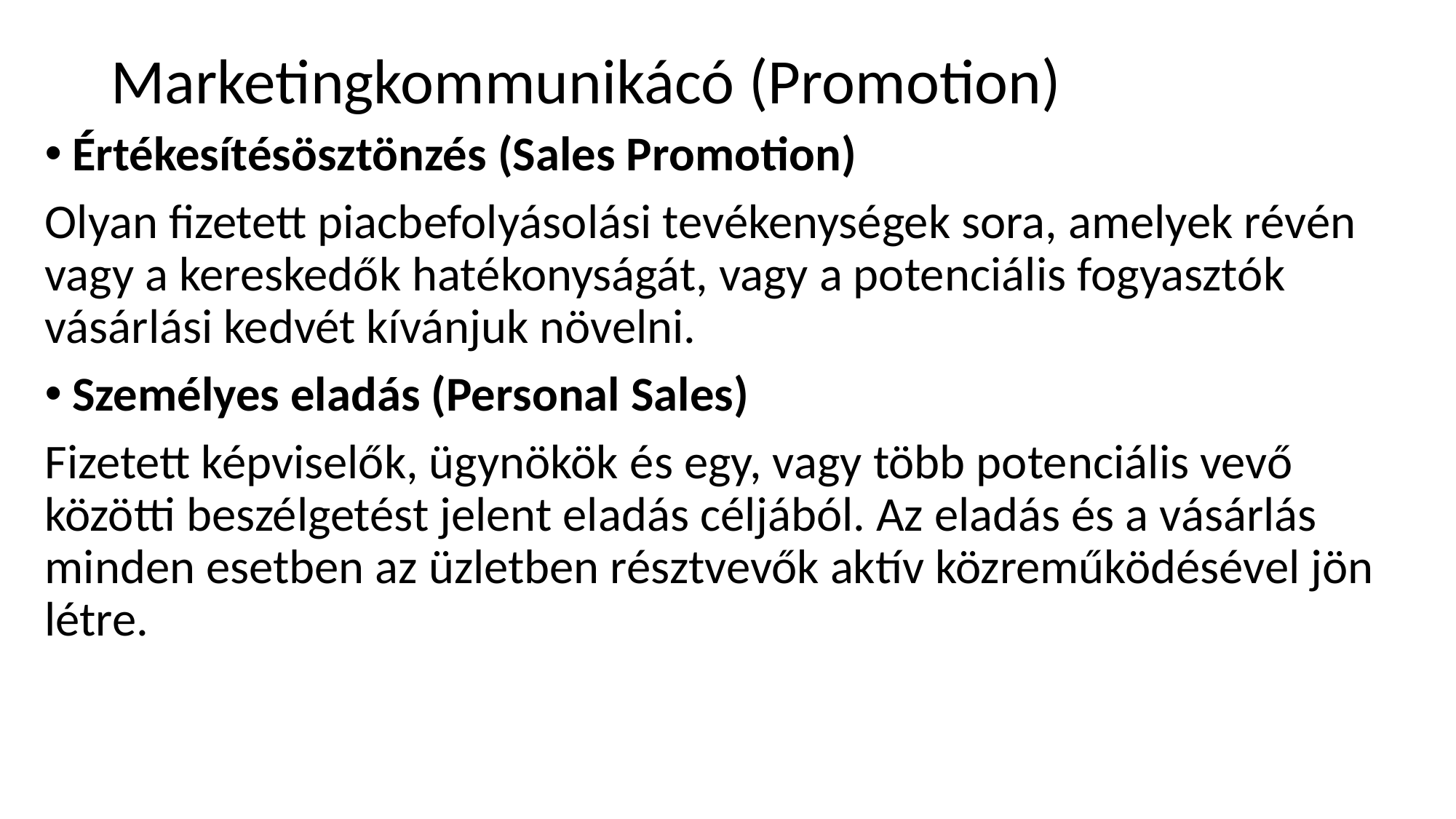

# Marketingkommunikácó (Promotion)
Értékesítésösztönzés (Sales Promotion)
Olyan fizetett piacbefolyásolási tevékenységek sora, amelyek révén vagy a kereskedők hatékonyságát, vagy a potenciális fogyasztók vásárlási kedvét kívánjuk növelni.
Személyes eladás (Personal Sales)
Fizetett képviselők, ügynökök és egy, vagy több potenciális vevő közötti beszélgetést jelent eladás céljából. Az eladás és a vásárlás minden esetben az üzletben résztvevők aktív közreműködésével jön létre.